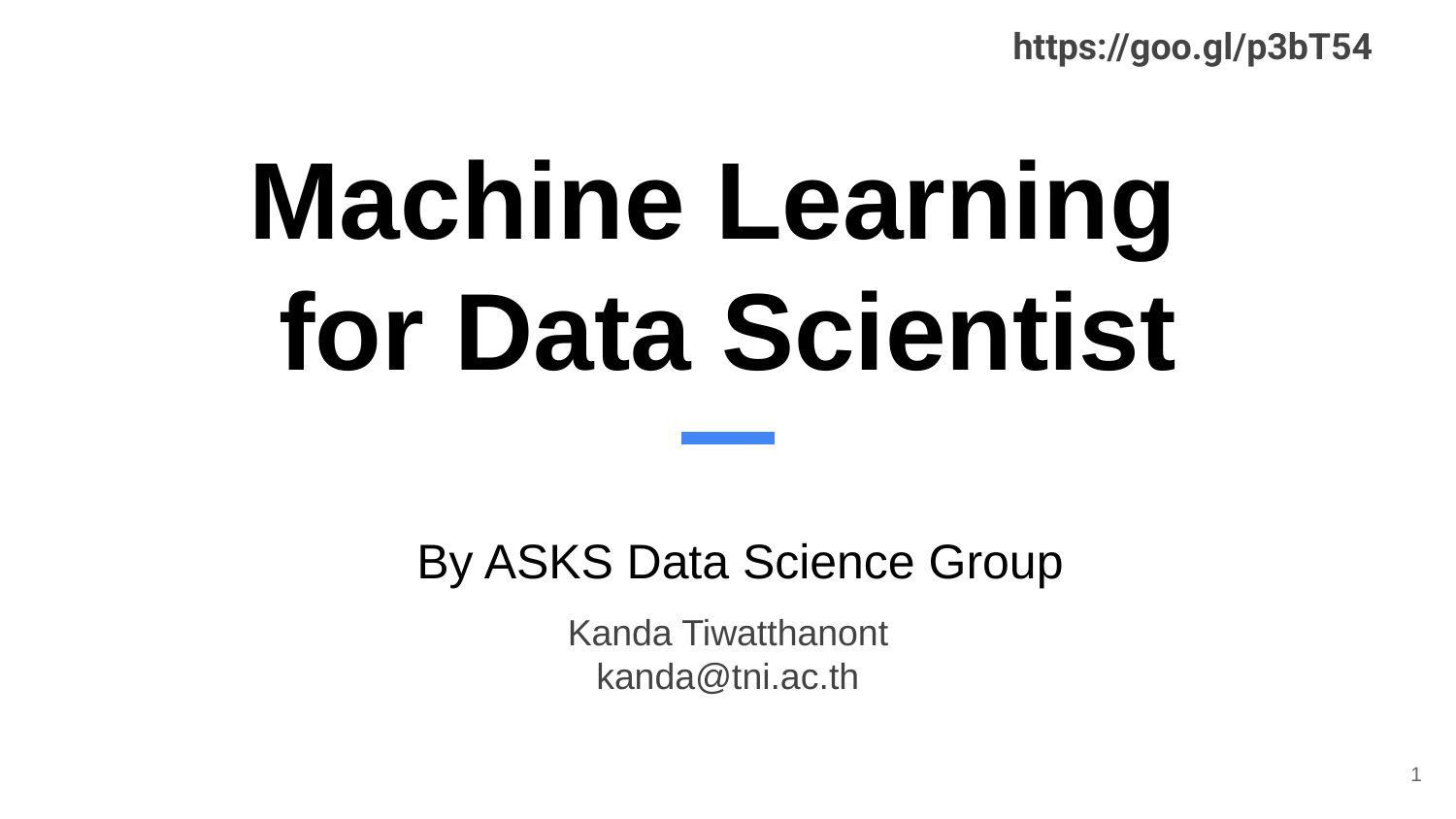

https://goo.gl/p3bT54
# Machine Learning for Data Scientist
By ASKS Data Science Group
Kanda Tiwatthanont
kanda@tni.ac.th
1